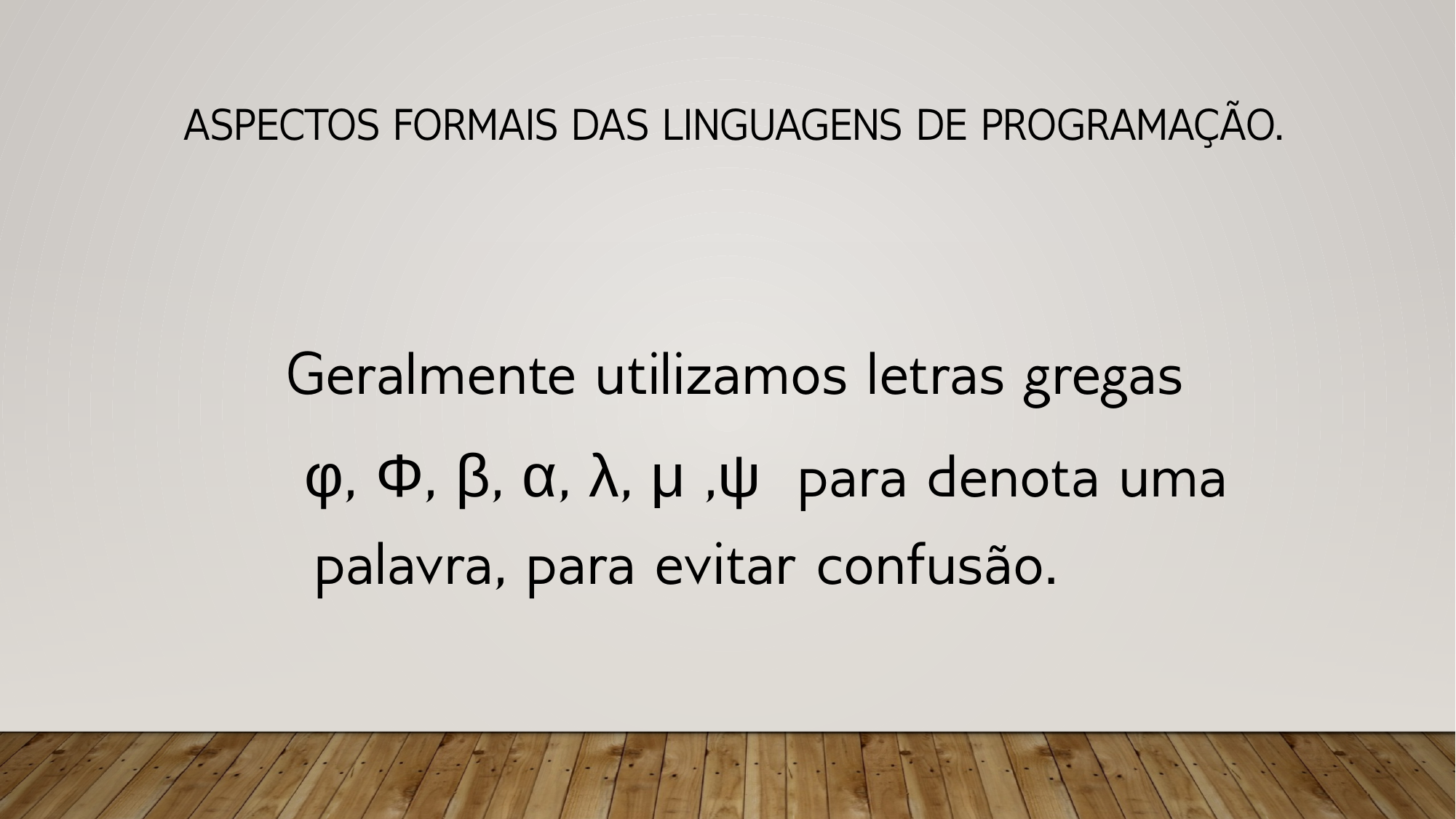

Aspectos formais das linguagens de programação.

Geralmente utilizamos letras gregas
 φ, Φ, β, α, λ, μ ,ψ  para denota uma palavra, para evitar confusão.